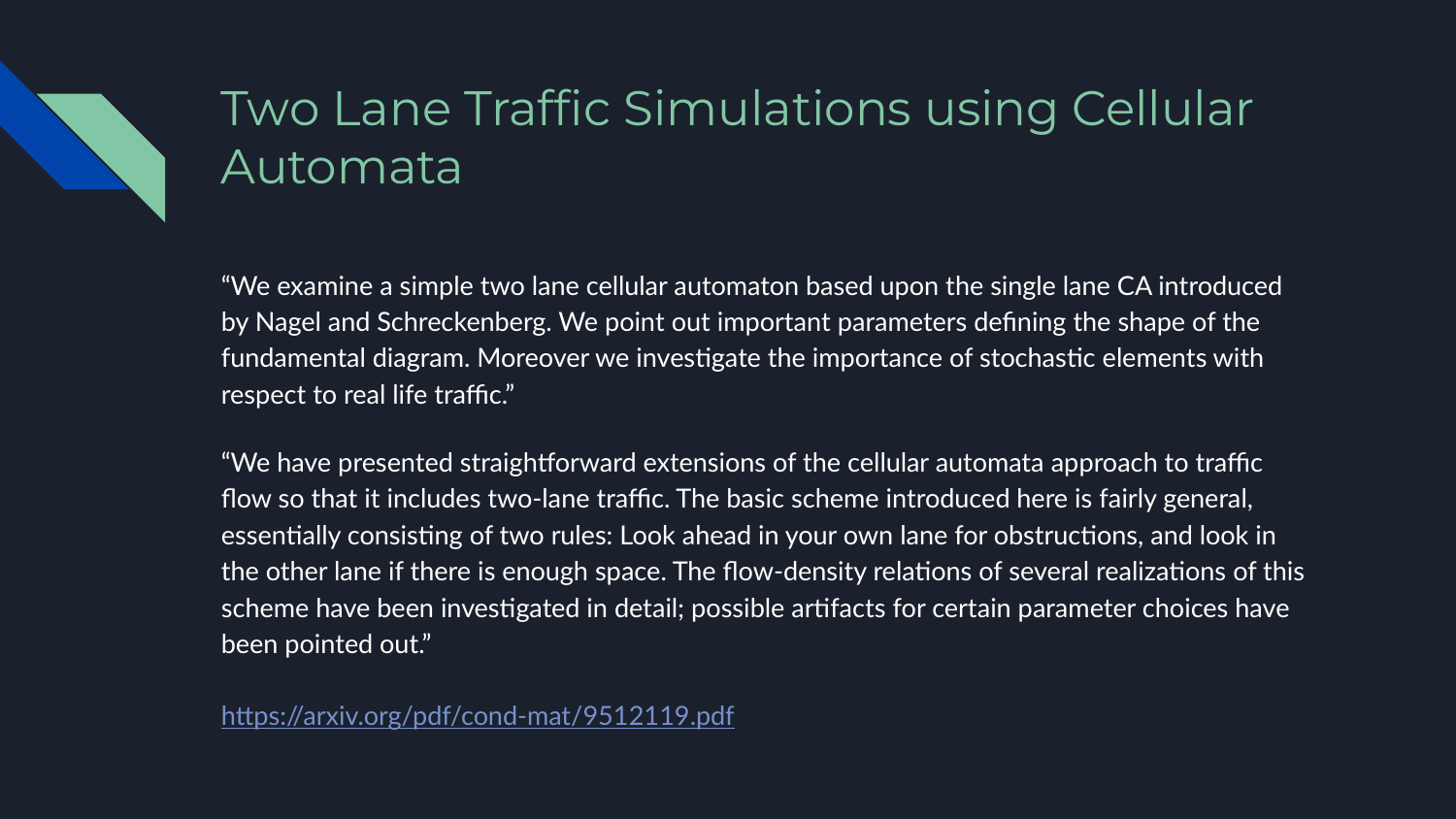

# Two Lane Traffic Simulations using Cellular Automata

“We examine a simple two lane cellular automaton based upon the single lane CA introduced by Nagel and Schreckenberg. We point out important parameters defining the shape of the fundamental diagram. Moreover we investigate the importance of stochastic elements with respect to real life traffic.”
“We have presented straightforward extensions of the cellular automata approach to traffic flow so that it includes two-lane traffic. The basic scheme introduced here is fairly general, essentially consisting of two rules: Look ahead in your own lane for obstructions, and look in the other lane if there is enough space. The flow-density relations of several realizations of this scheme have been investigated in detail; possible artifacts for certain parameter choices have been pointed out.”

https://arxiv.org/pdf/cond-mat/9512119.pdf